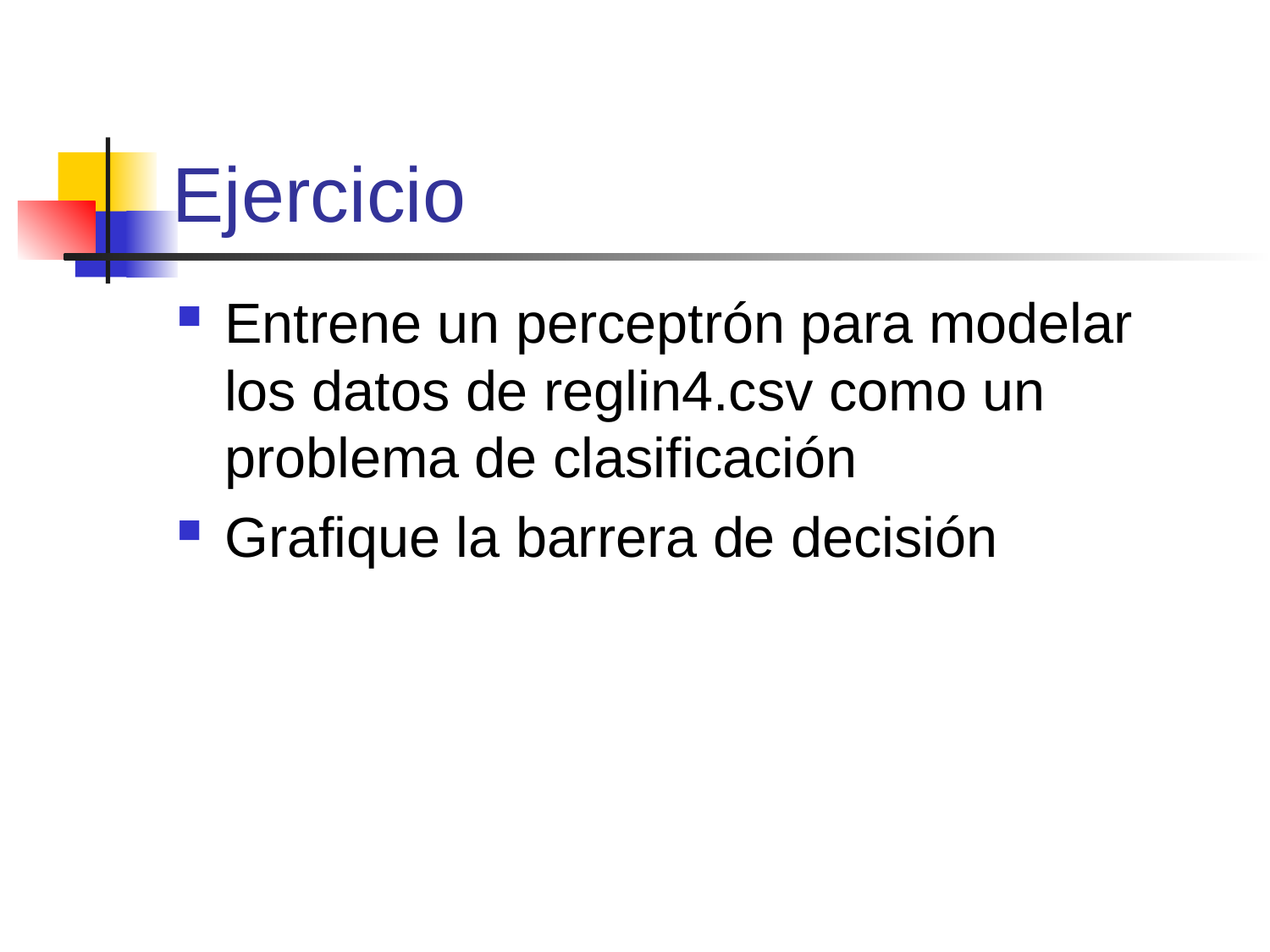

# Ejercicio
Entrene un perceptrón para modelar los datos de reglin4.csv como un problema de clasificación
Grafique la barrera de decisión